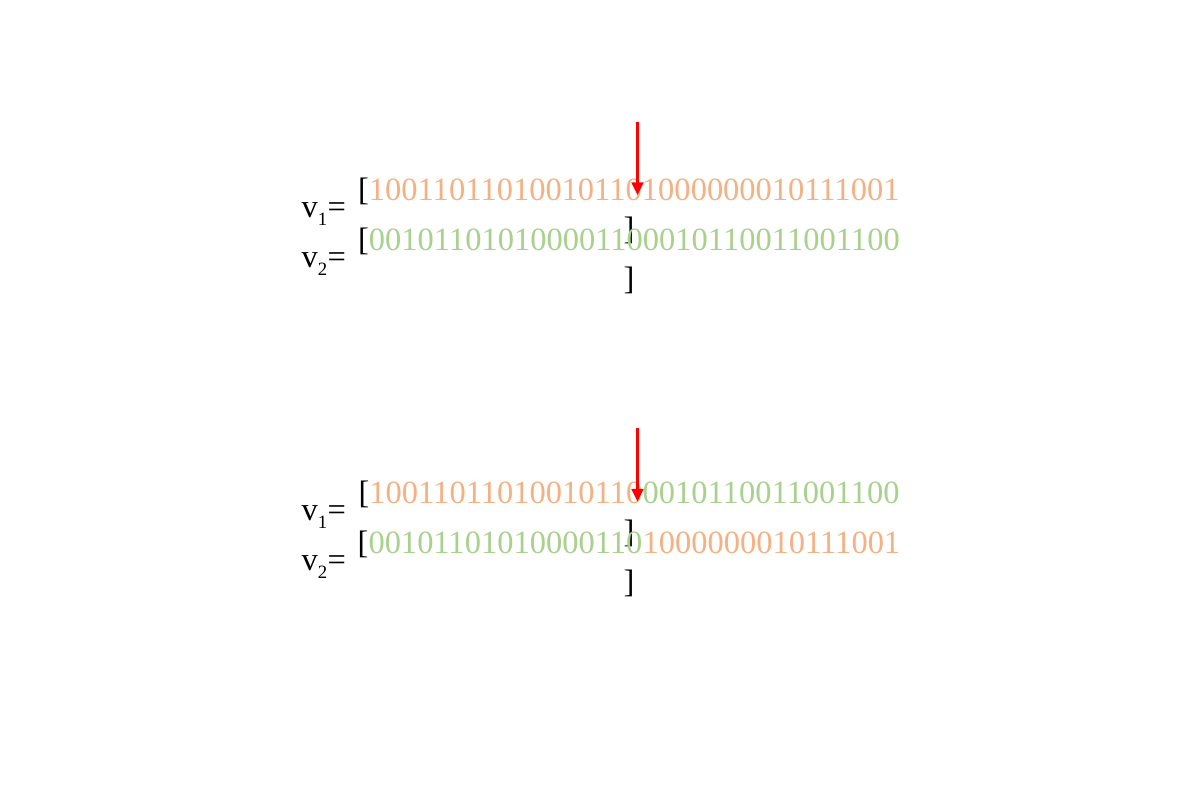

v1=
[100110110100101101000000010111001]
v2=
[001011010100001100010110011001100]
v1=
[100110110100101100010110011001100]
v2=
[001011010100001101000000010111001]